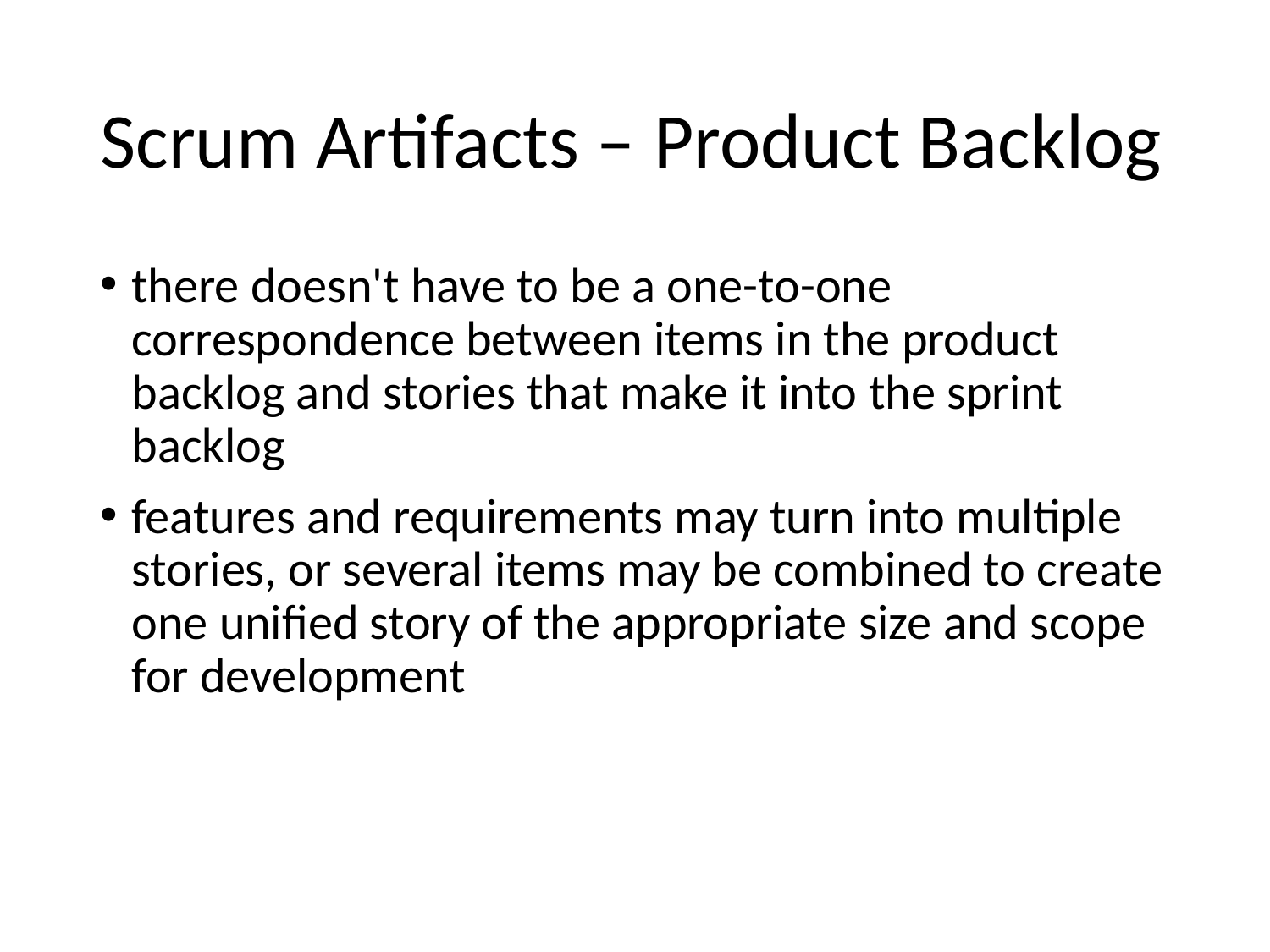

# Scrum Artifacts – Product Backlog
there doesn't have to be a one-to-one correspondence between items in the product backlog and stories that make it into the sprint backlog
features and requirements may turn into multiple stories, or several items may be combined to create one unified story of the appropriate size and scope for development